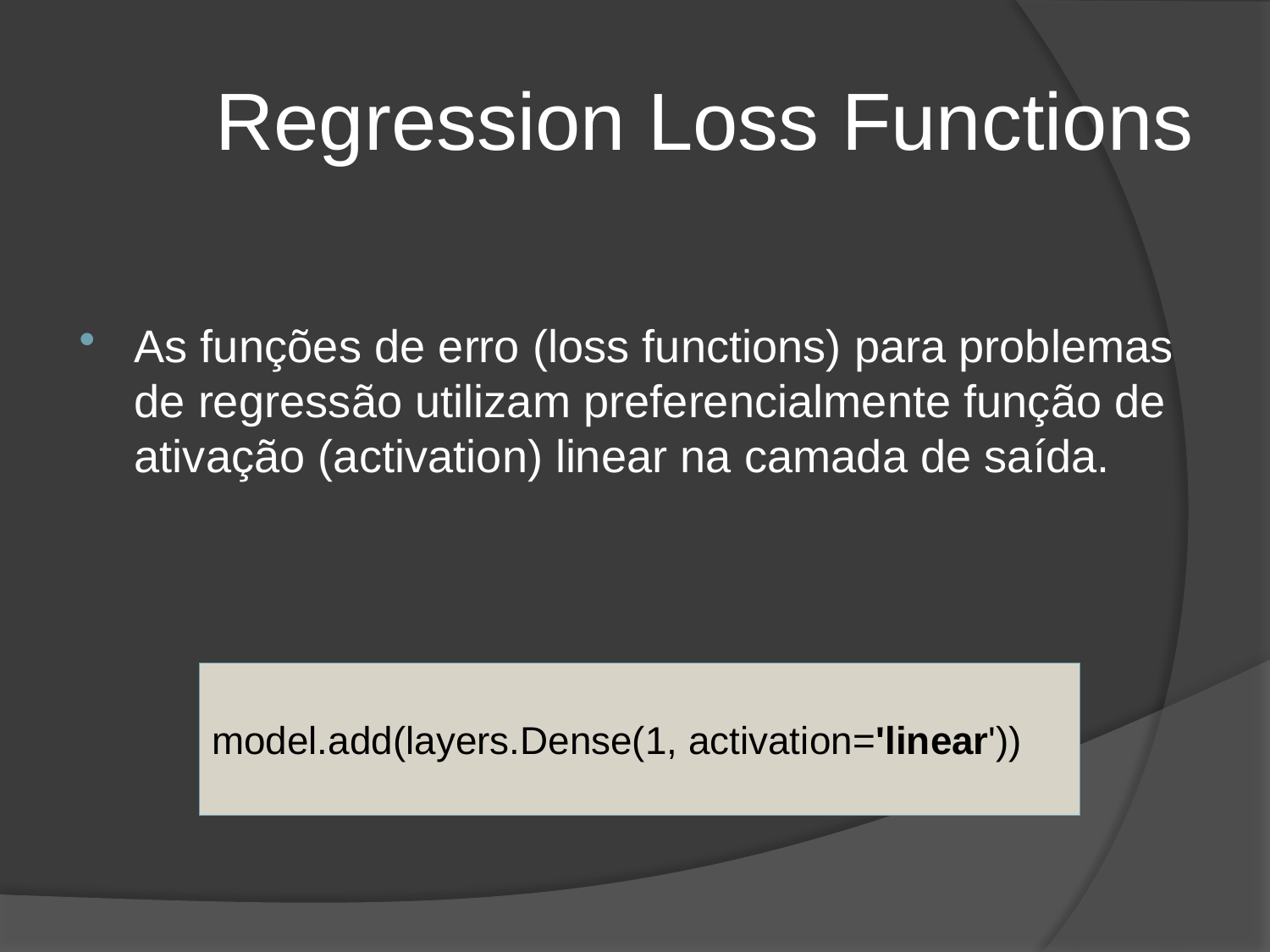

# Regression Loss Functions

As funções de erro (loss functions) para problemas de regressão utilizam preferencialmente função de ativação (activation) linear na camada de saída.

model.add(layers.Dense(1, activation='linear'))